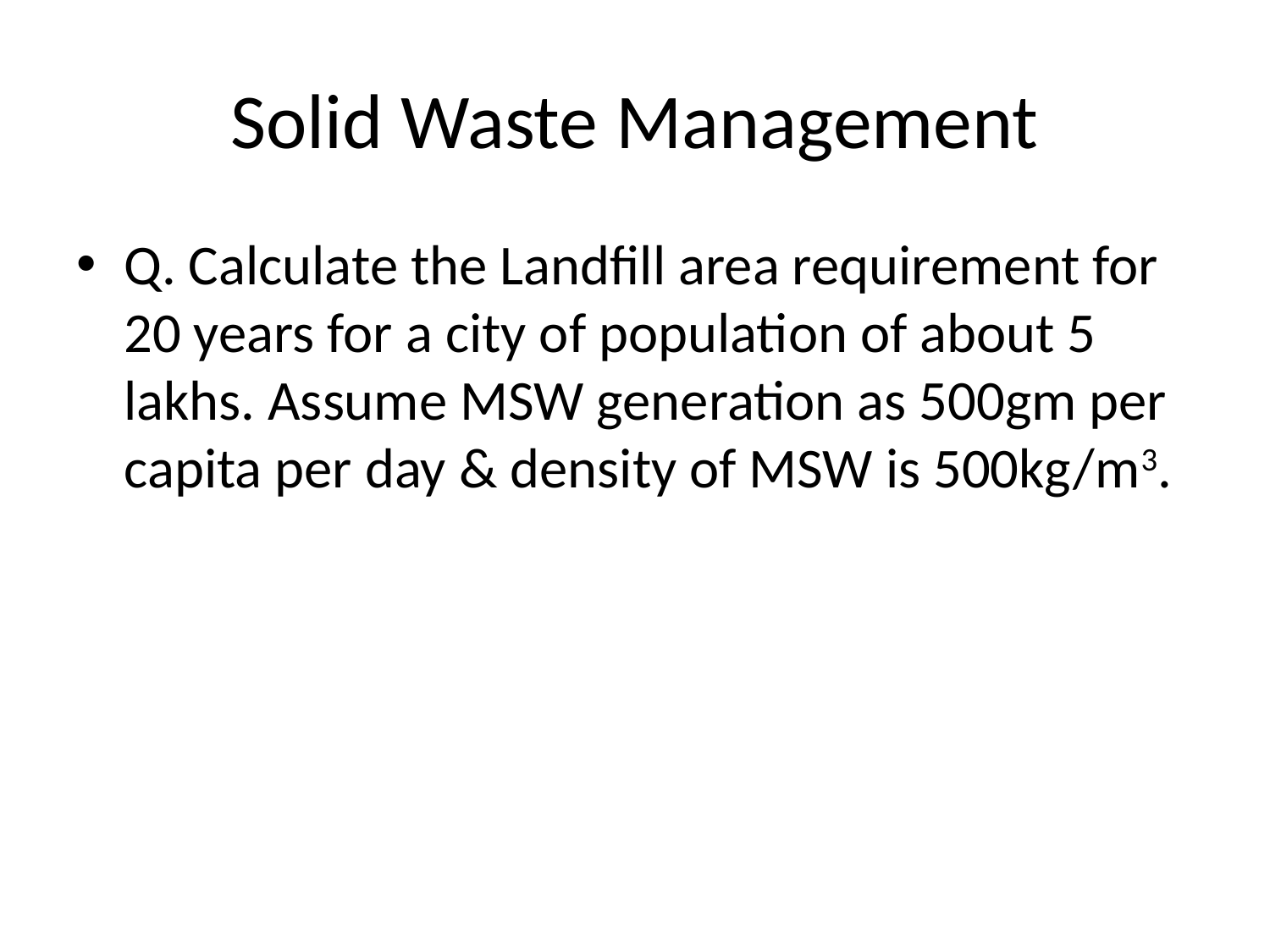

# Solid Waste Management
Q. Calculate the Landfill area requirement for 20 years for a city of population of about 5 lakhs. Assume MSW generation as 500gm per capita per day & density of MSW is 500kg/m3.